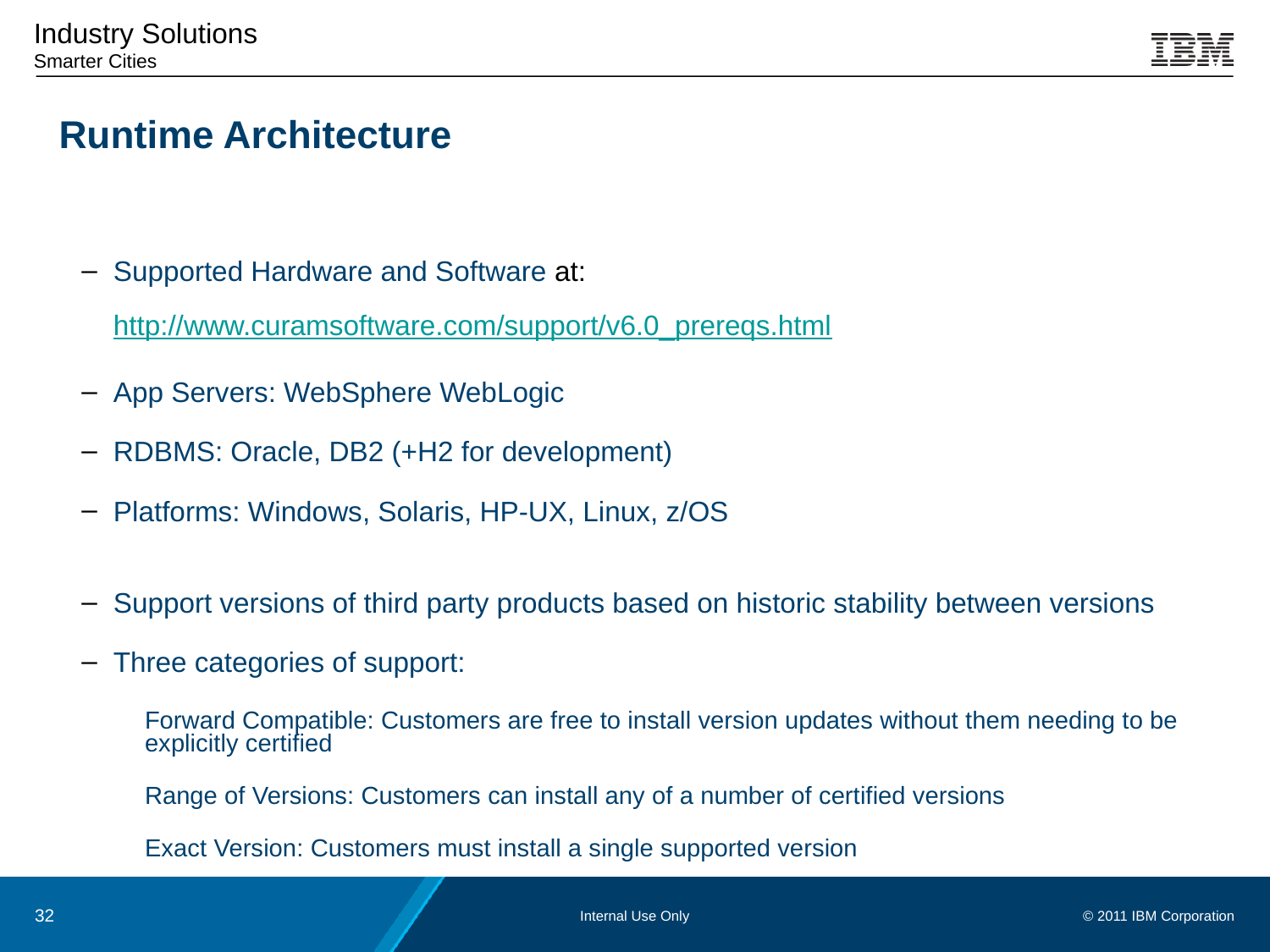

Runtime Architecture
Supported Hardware and Software at:
http://www.curamsoftware.com/support/v6.0_prereqs.html
App Servers: WebSphere WebLogic
RDBMS: Oracle, DB2 (+H2 for development)
Platforms: Windows, Solaris, HP-UX, Linux, z/OS

Support versions of third party products based on historic stability between versions
Three categories of support:
Forward Compatible: Customers are free to install version updates without them needing to be explicitly certified
Range of Versions: Customers can install any of a number of certified versions
Exact Version: Customers must install a single supported version